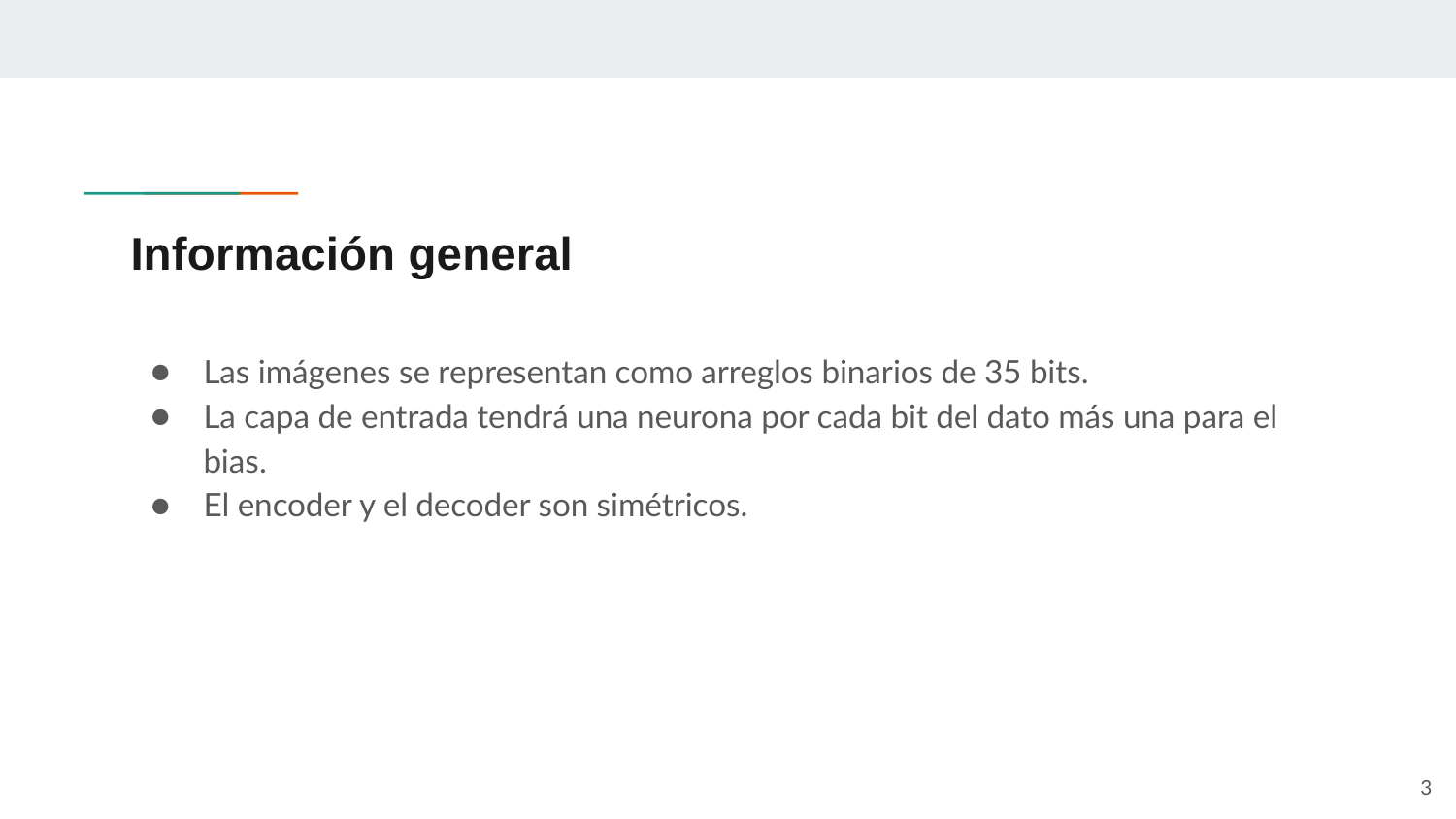

# Información general

Las imágenes se representan como arreglos binarios de 35 bits.
La capa de entrada tendrá una neurona por cada bit del dato más una para el bias.
El encoder y el decoder son simétricos.
3